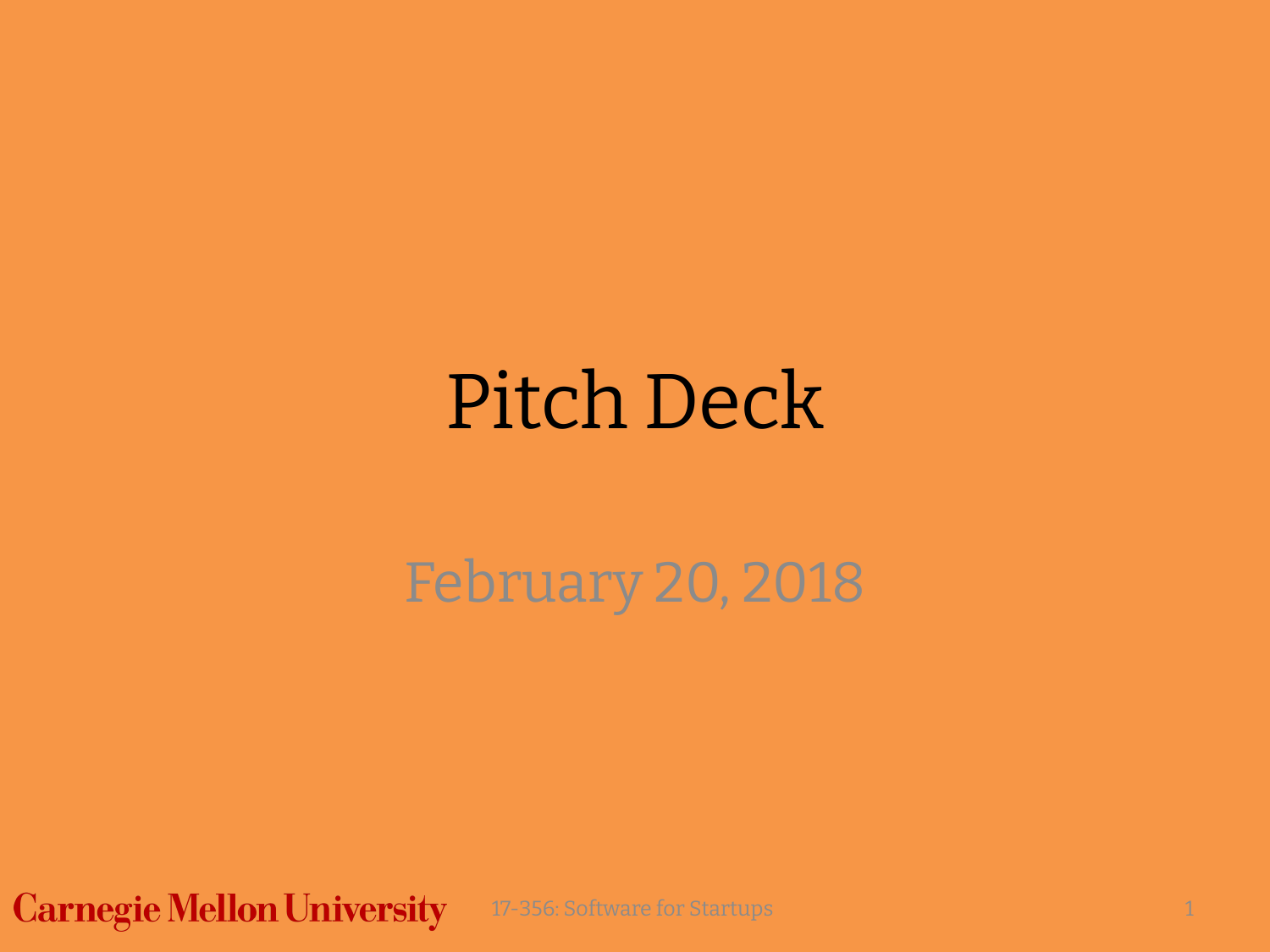

# Pitch Deck
February 20, 2018
17-356: Software for Startups
1